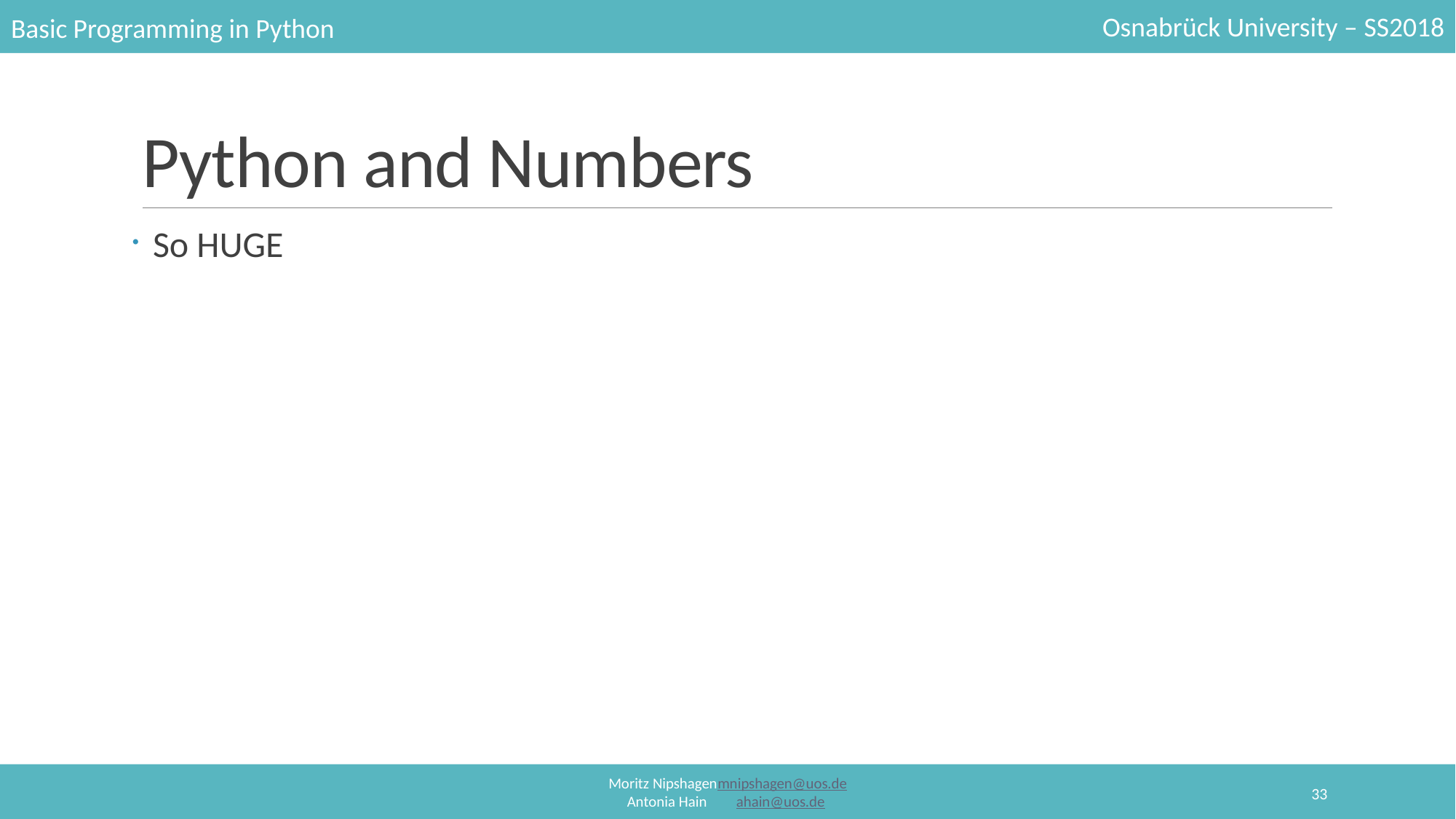

# Python and Numbers
So HUGE
33